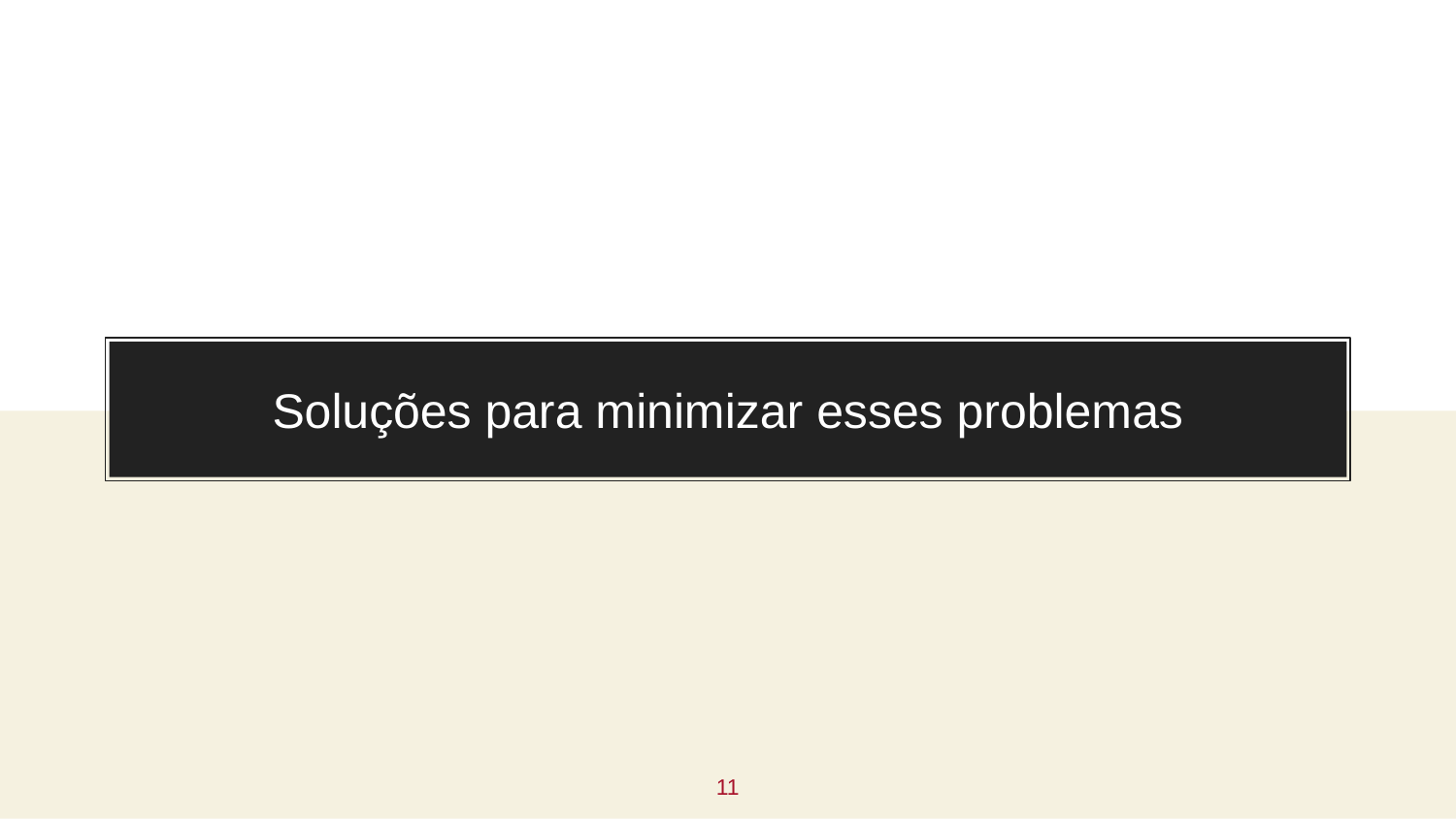

# Soluções para minimizar esses problemas

11